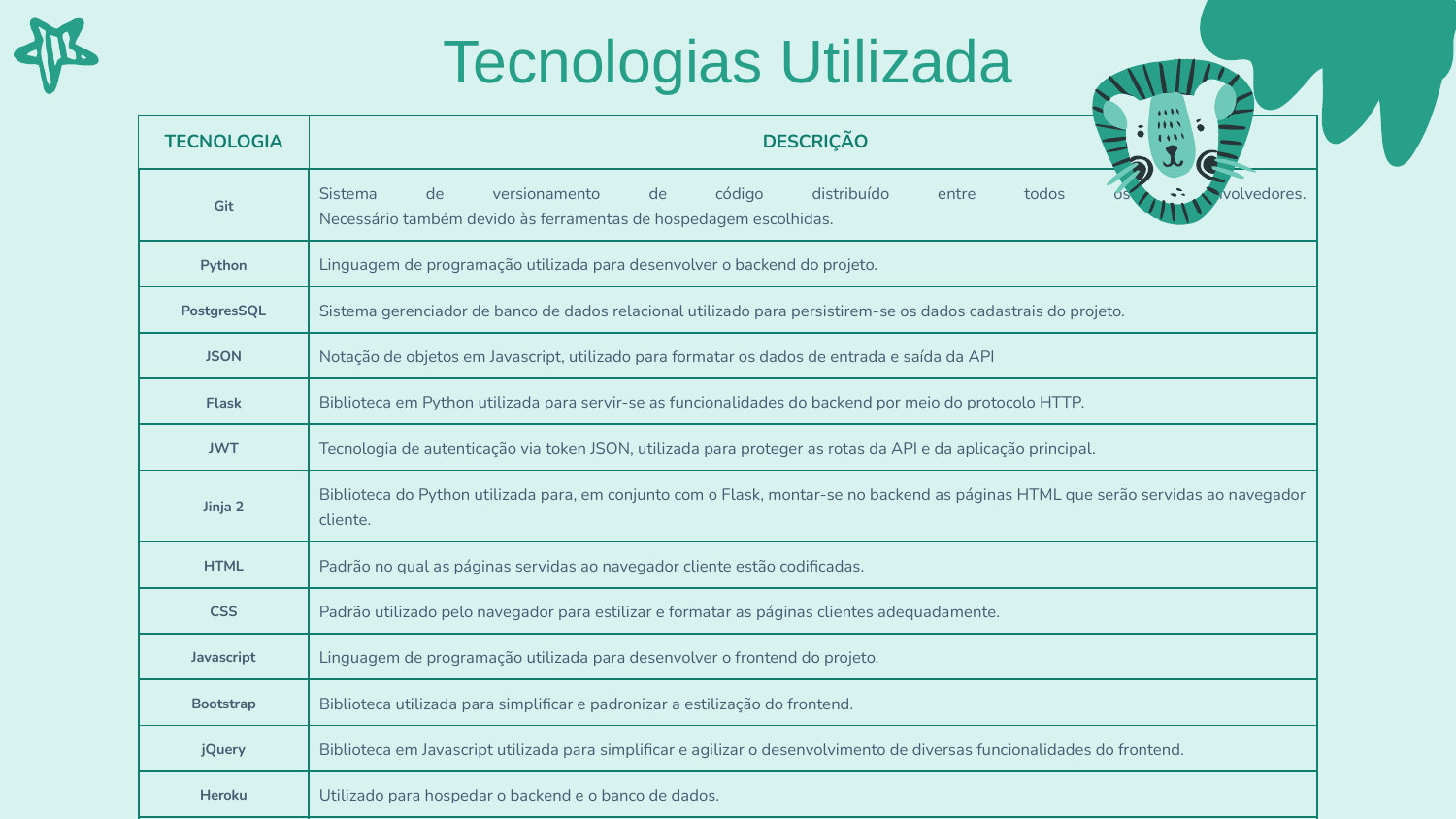

# Tecnologias Utilizada

| TECNOLOGIA | DESCRIÇÃO |
| --- | --- |
| Git | Sistema de versionamento de código distribuído entre todos os desenvolvedores. Necessário também devido às ferramentas de hospedagem escolhidas. |
| Python | Linguagem de programação utilizada para desenvolver o backend do projeto. |
| PostgresSQL | Sistema gerenciador de banco de dados relacional utilizado para persistirem-se os dados cadastrais do projeto. |
| JSON | Notação de objetos em Javascript, utilizado para formatar os dados de entrada e saída da API |
| Flask | Biblioteca em Python utilizada para servir-se as funcionalidades do backend por meio do protocolo HTTP. |
| JWT | Tecnologia de autenticação via token JSON, utilizada para proteger as rotas da API e da aplicação principal. |
| Jinja 2 | Biblioteca do Python utilizada para, em conjunto com o Flask, montar-se no backend as páginas HTML que serão servidas ao navegador cliente. |
| HTML | Padrão no qual as páginas servidas ao navegador cliente estão codificadas. |
| CSS | Padrão utilizado pelo navegador para estilizar e formatar as páginas clientes adequadamente. |
| Javascript | Linguagem de programação utilizada para desenvolver o frontend do projeto. |
| Bootstrap | Biblioteca utilizada para simplificar e padronizar a estilização do frontend. |
| jQuery | Biblioteca em Javascript utilizada para simplificar e agilizar o desenvolvimento de diversas funcionalidades do frontend. |
| Heroku | Utilizado para hospedar o backend e o banco de dados. |
| AdminLTE | Biblioteca contendo componentes HTML, folhas de estilo CSS e scripts Javascript, utilizada para facilitar o desenvolvimento dos templates do sistema |